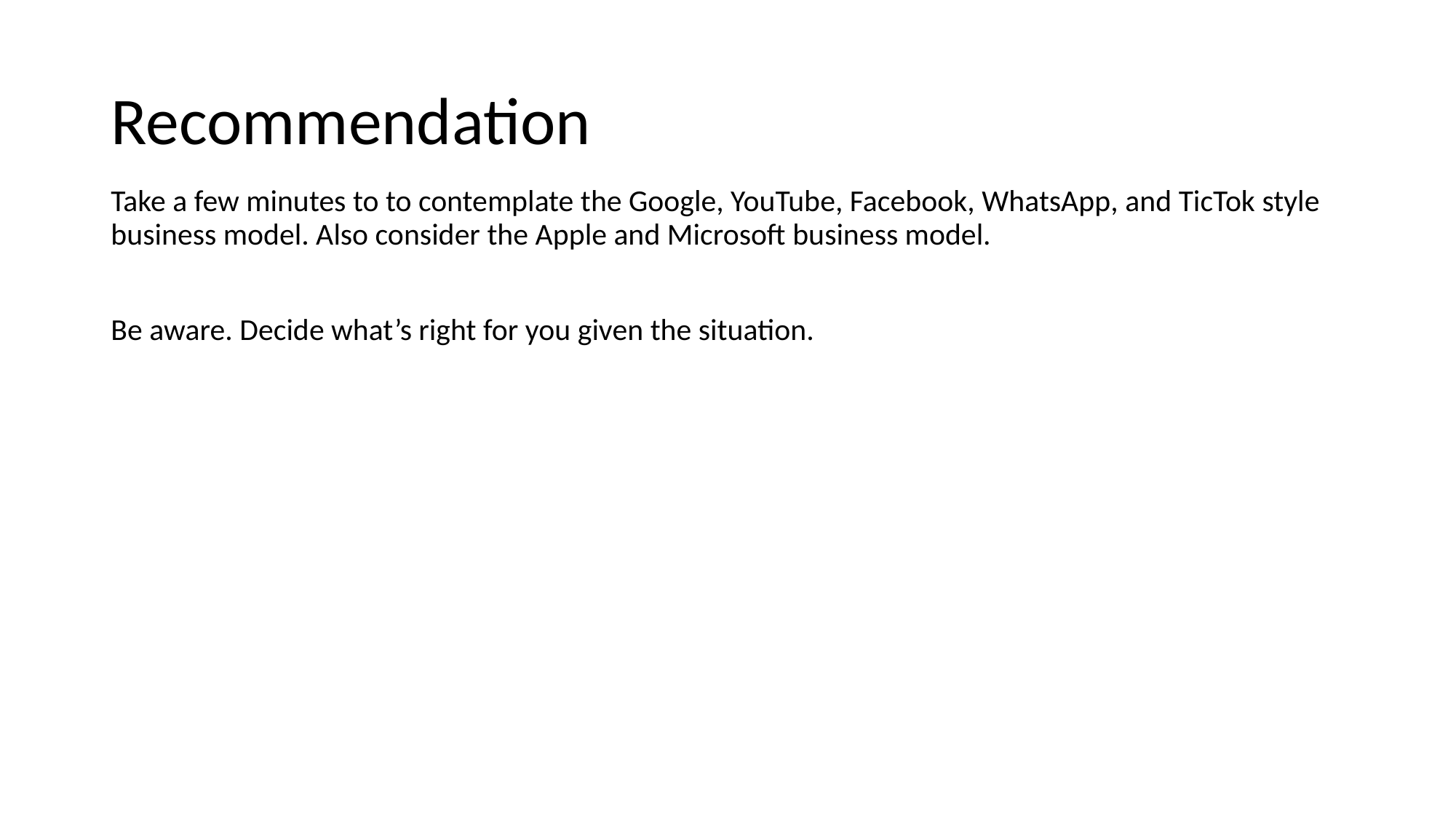

# Recommendation
Take a few minutes to to contemplate the Google, YouTube, Facebook, WhatsApp, and TicTok style business model. Also consider the Apple and Microsoft business model.

Be aware. Decide what’s right for you given the situation.